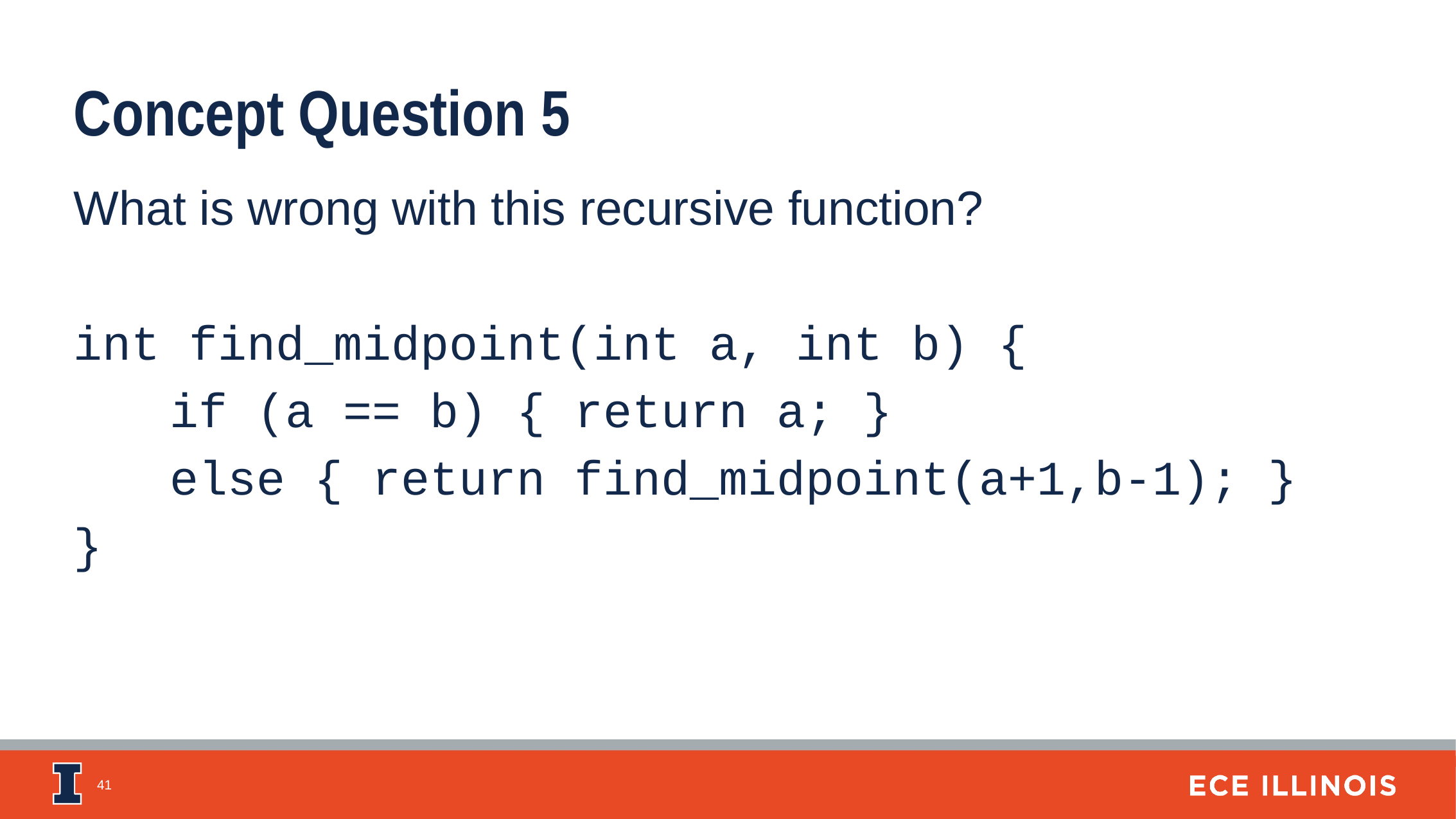

Concept Question 5
What is wrong with this recursive function?

int find_midpoint(int a, int b) {
	if (a == b) { return a; }
	else { return find_midpoint(a+1,b-1); }
}
41